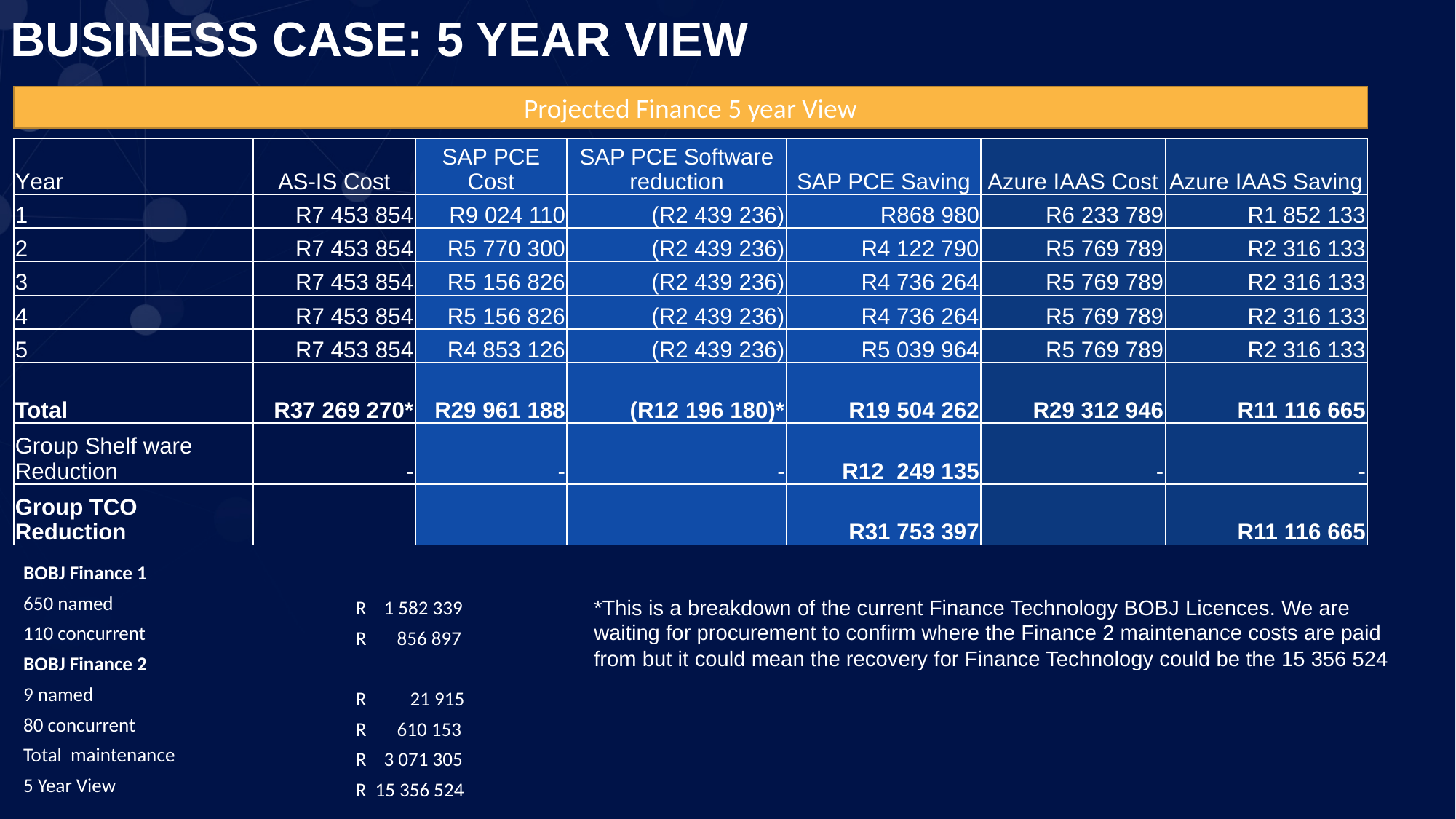

business case: 5 year view
Projected Finance 5 year View
| Year | AS-IS Cost | SAP PCE Cost | SAP PCE Software reduction | SAP PCE Saving | Azure IAAS Cost | Azure IAAS Saving |
| --- | --- | --- | --- | --- | --- | --- |
| 1 | R7 453 854 | R9 024 110 | (R2 439 236) | R868 980 | R6 233 789 | R1 852 133 |
| 2 | R7 453 854 | R5 770 300 | (R2 439 236) | R4 122 790 | R5 769 789 | R2 316 133 |
| 3 | R7 453 854 | R5 156 826 | (R2 439 236) | R4 736 264 | R5 769 789 | R2 316 133 |
| 4 | R7 453 854 | R5 156 826 | (R2 439 236) | R4 736 264 | R5 769 789 | R2 316 133 |
| 5 | R7 453 854 | R4 853 126 | (R2 439 236) | R5 039 964 | R5 769 789 | R2 316 133 |
| Total | R37 269 270\* | R29 961 188 | (R12 196 180)\* | R19 504 262 | R29 312 946 | R11 116 665 |
| Group Shelf ware Reduction | - | - | - | R12 249 135 | - | - |
| Group TCO Reduction |  |  |  | R31 753 397 |  | R11 116 665 |
| BOBJ Finance 1 |  |
| --- | --- |
| 650 named | R 1 582 339 |
| 110 concurrent | R 856 897 |
| BOBJ Finance 2 |  |
| 9 named | R 21 915 |
| 80 concurrent | R 610 153 |
| Total maintenance | R 3 071 305 |
| 5 Year View | R 15 356 524 |
*This is a breakdown of the current Finance Technology BOBJ Licences. We are waiting for procurement to confirm where the Finance 2 maintenance costs are paid from but it could mean the recovery for Finance Technology could be the 15 356 524